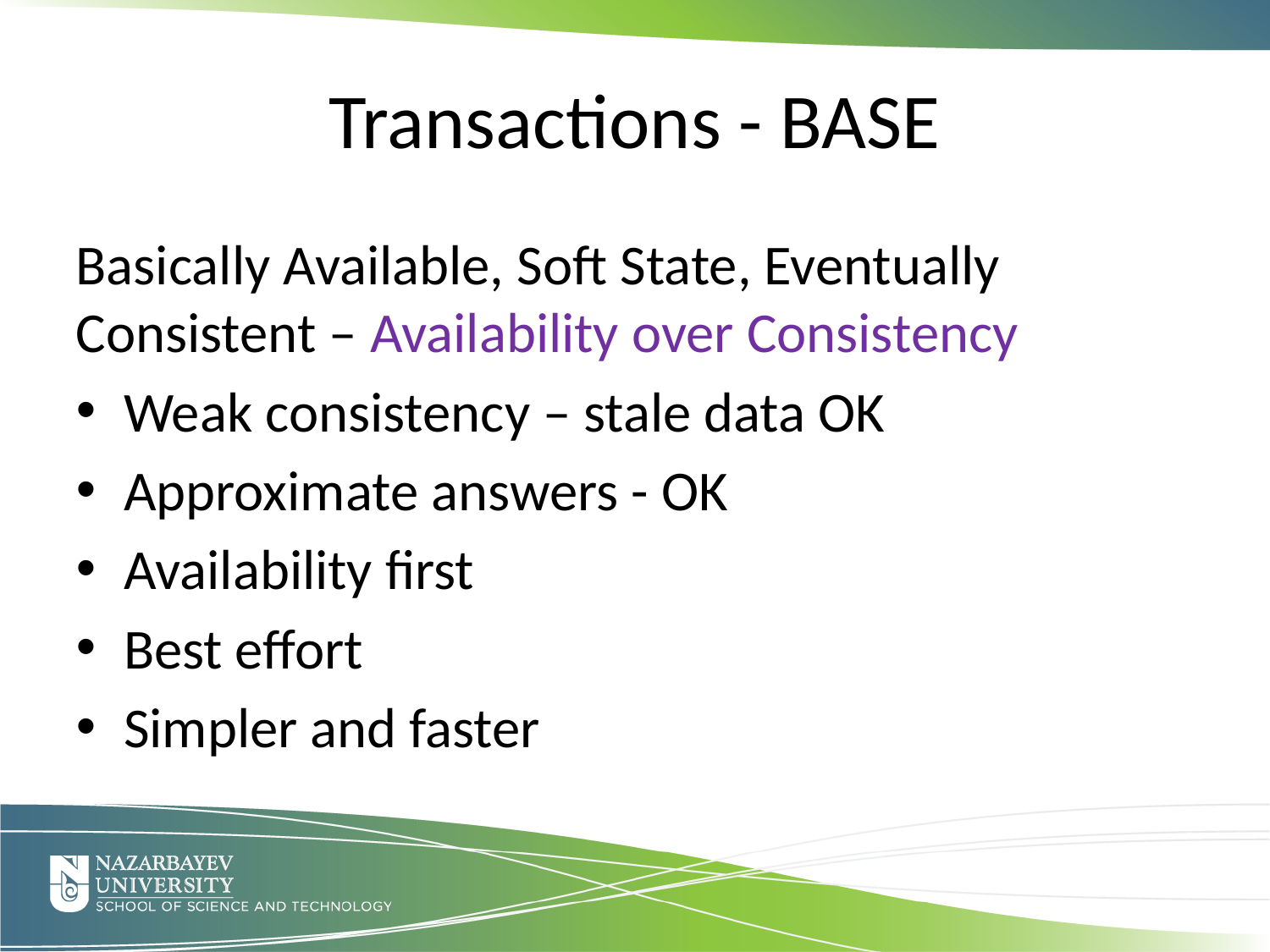

Transactions - BASE
Basically Available, Soft State, Eventually Consistent – Availability over Consistency
Weak consistency – stale data OK
Approximate answers - OK
Availability first
Best effort
Simpler and faster